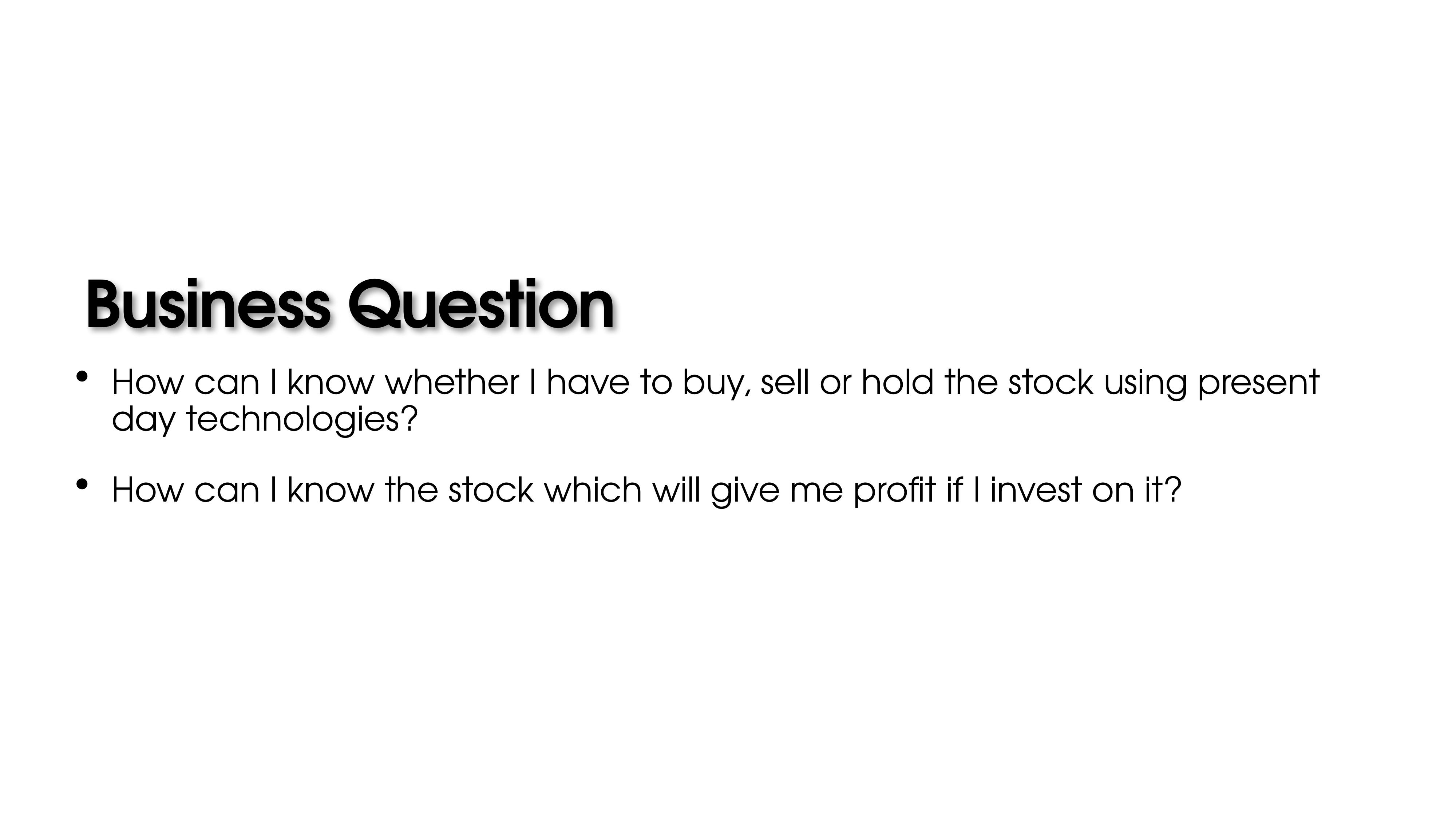

# Business Question
How can I know whether I have to buy, sell or hold the stock using present day technologies?
How can I know the stock which will give me profit if I invest on it?